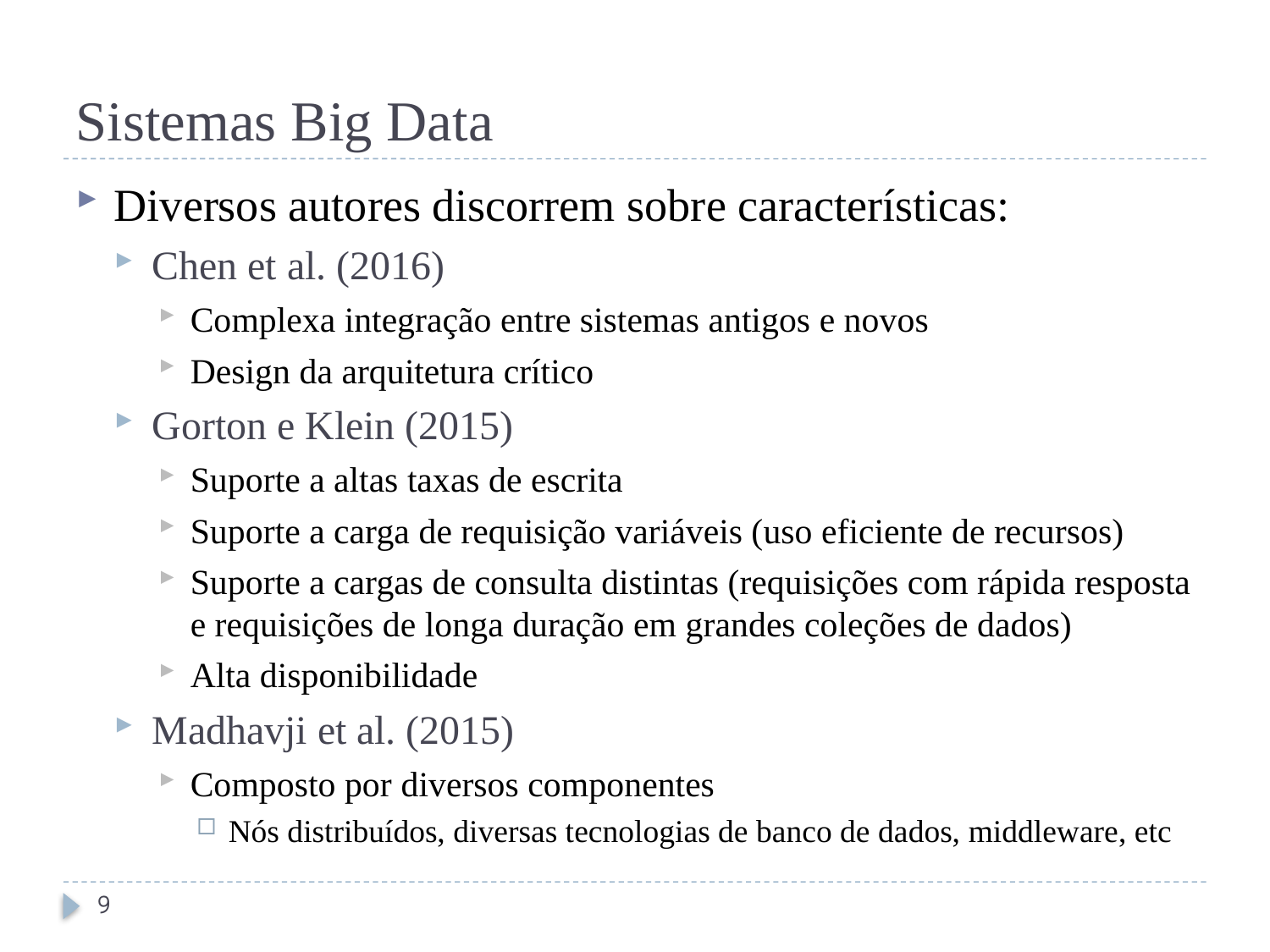

# Sistemas Big Data
Diversos autores discorrem sobre características:
Chen et al. (2016)
Complexa integração entre sistemas antigos e novos
Design da arquitetura crítico
Gorton e Klein (2015)
Suporte a altas taxas de escrita
Suporte a carga de requisição variáveis (uso eficiente de recursos)
Suporte a cargas de consulta distintas (requisições com rápida resposta e requisições de longa duração em grandes coleções de dados)
Alta disponibilidade
Madhavji et al. (2015)
Composto por diversos componentes
Nós distribuídos, diversas tecnologias de banco de dados, middleware, etc

9